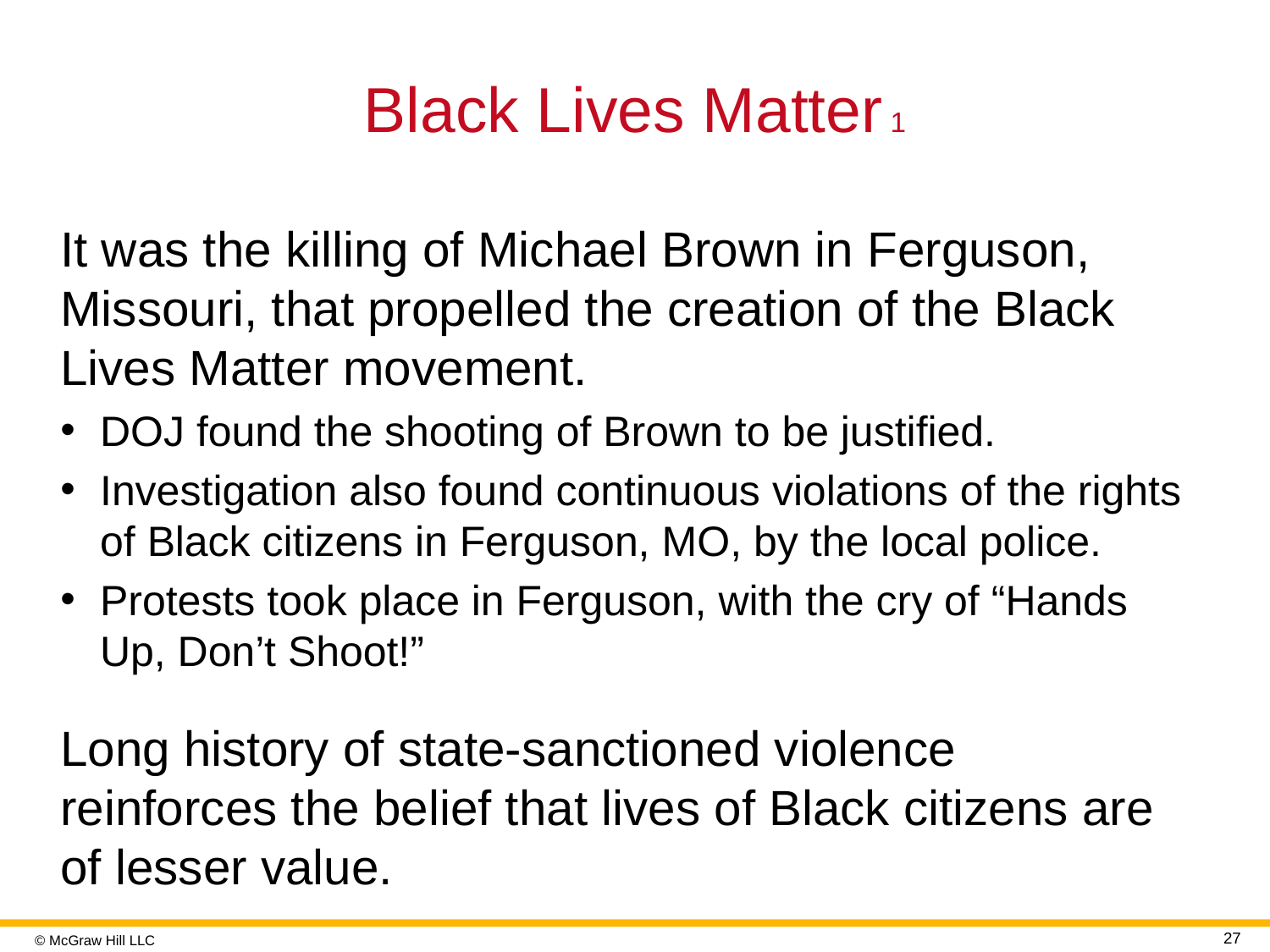

# Black Lives Matter 1
It was the killing of Michael Brown in Ferguson, Missouri, that propelled the creation of the Black Lives Matter movement.
DOJ found the shooting of Brown to be justified.
Investigation also found continuous violations of the rights of Black citizens in Ferguson, MO, by the local police.
Protests took place in Ferguson, with the cry of “Hands Up, Don’t Shoot!”
Long history of state-sanctioned violence reinforces the belief that lives of Black citizens are of lesser value.
27